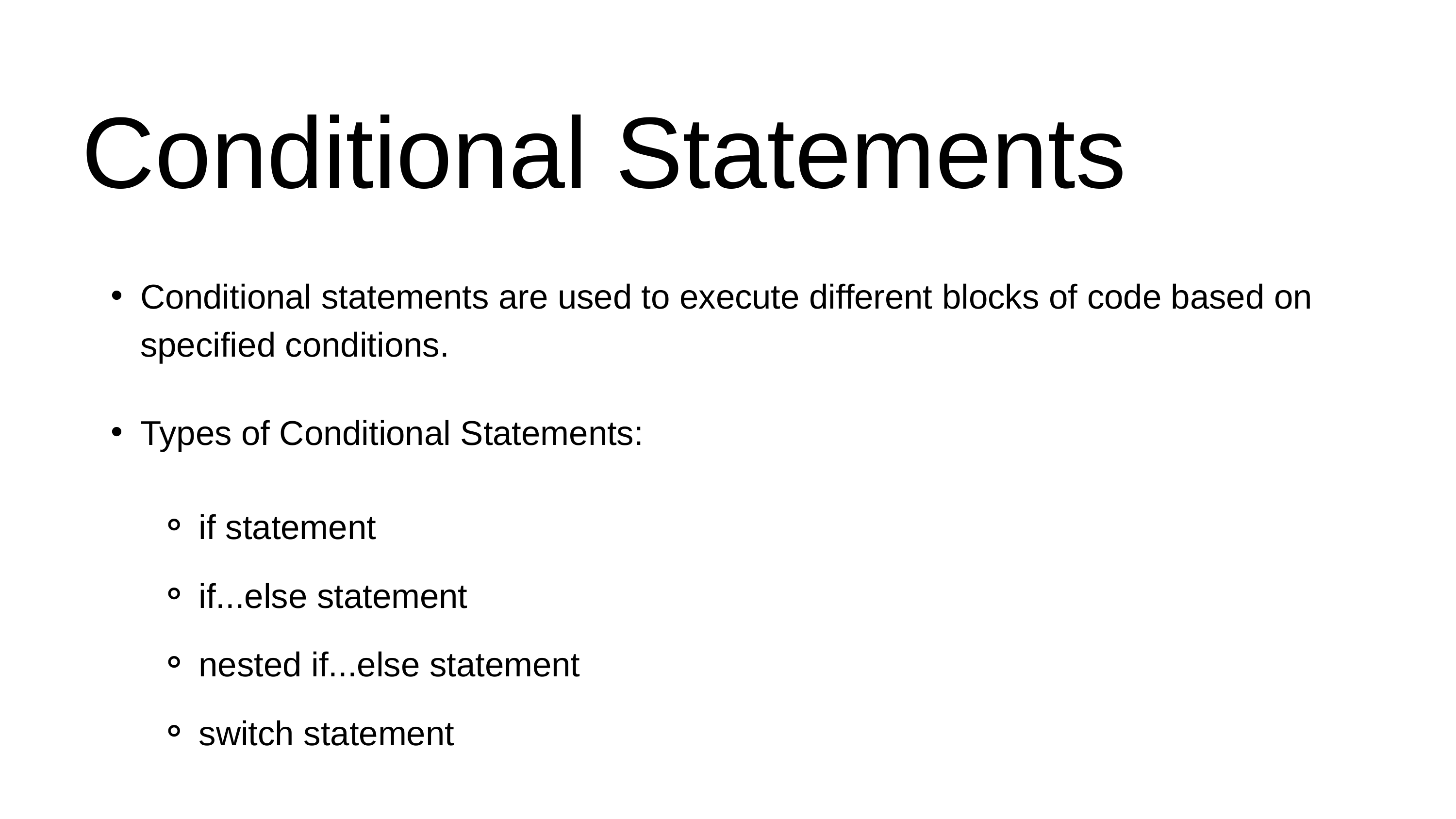

Conditional Statements
Conditional statements are used to execute different blocks of code based on specified conditions.
Types of Conditional Statements:
if statement
if...else statement
nested if...else statement
switch statement